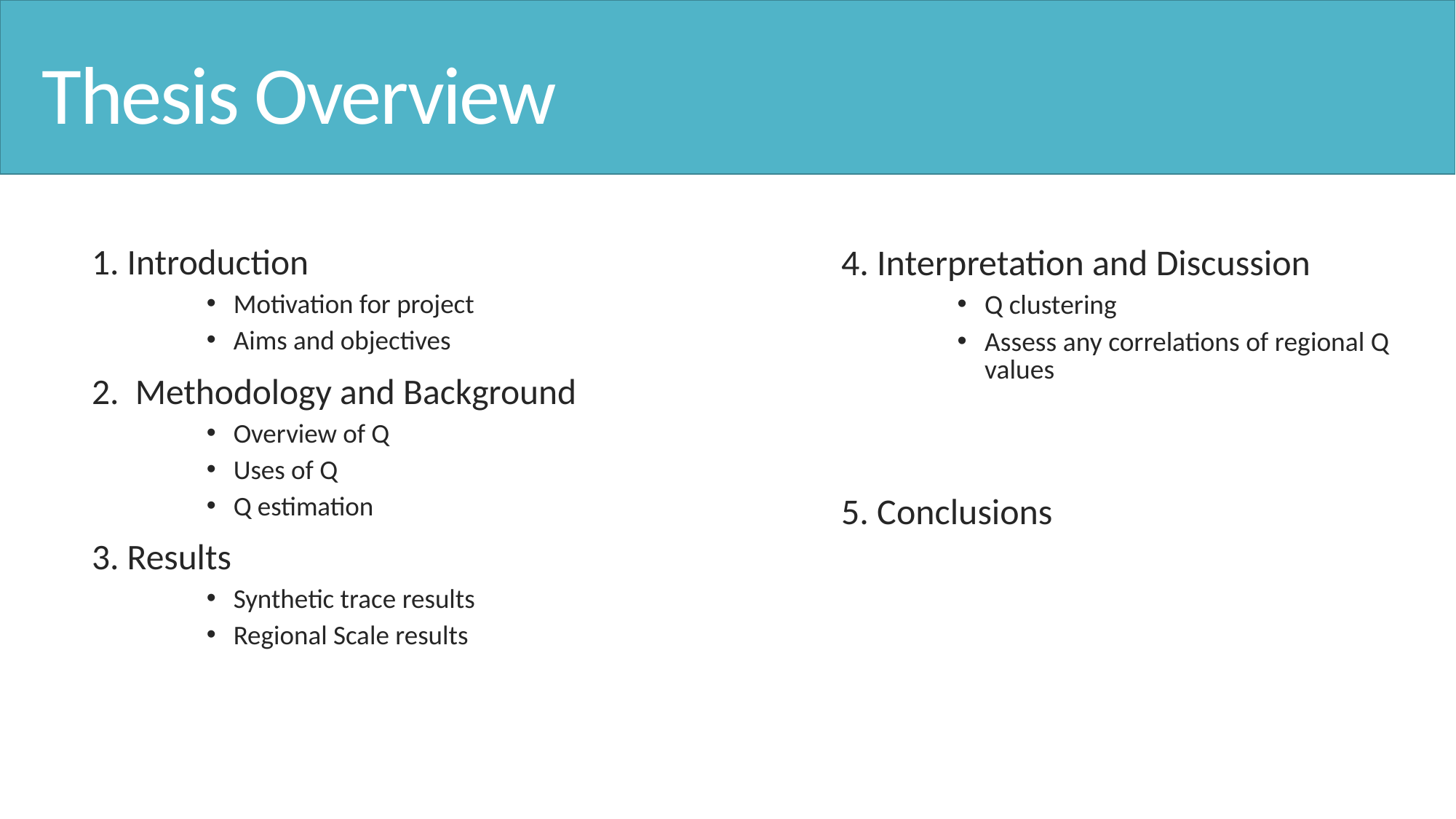

# Thesis Overview
1. Introduction
Motivation for project
Aims and objectives
2.  Methodology and Background
Overview of Q
Uses of Q
Q estimation
3. Results
Synthetic trace results
Regional Scale results

4. Interpretation and Discussion
Q clustering
Assess any correlations of regional Q values

5. Conclusions